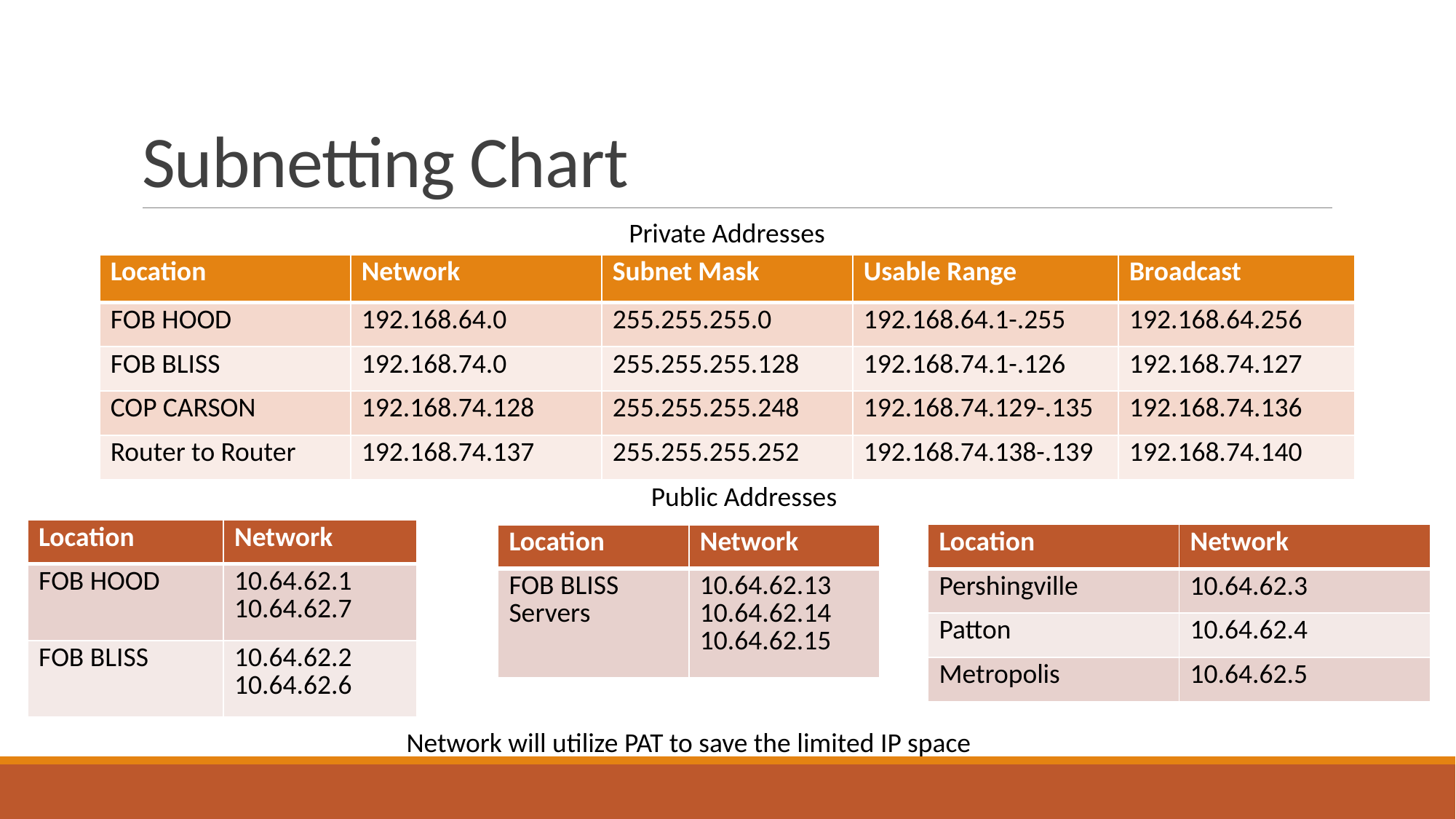

# Subnetting Chart
Private Addresses
| Location | Network | Subnet Mask | Usable Range | Broadcast |
| --- | --- | --- | --- | --- |
| FOB HOOD | 192.168.64.0 | 255.255.255.0 | 192.168.64.1-.255 | 192.168.64.256 |
| FOB BLISS | 192.168.74.0 | 255.255.255.128 | 192.168.74.1-.126 | 192.168.74.127 |
| COP CARSON | 192.168.74.128 | 255.255.255.248 | 192.168.74.129-.135 | 192.168.74.136 |
| Router to Router | 192.168.74.137 | 255.255.255.252 | 192.168.74.138-.139 | 192.168.74.140 |
Public Addresses
| Location | Network |
| --- | --- |
| FOB HOOD | 10.64.62.1 10.64.62.7 |
| FOB BLISS | 10.64.62.2 10.64.62.6 |
| Location | Network |
| --- | --- |
| Pershingville | 10.64.62.3 |
| Patton | 10.64.62.4 |
| Metropolis | 10.64.62.5 |
| Location | Network |
| --- | --- |
| FOB BLISS Servers | 10.64.62.13 10.64.62.14 10.64.62.15 |
Network will utilize PAT to save the limited IP space